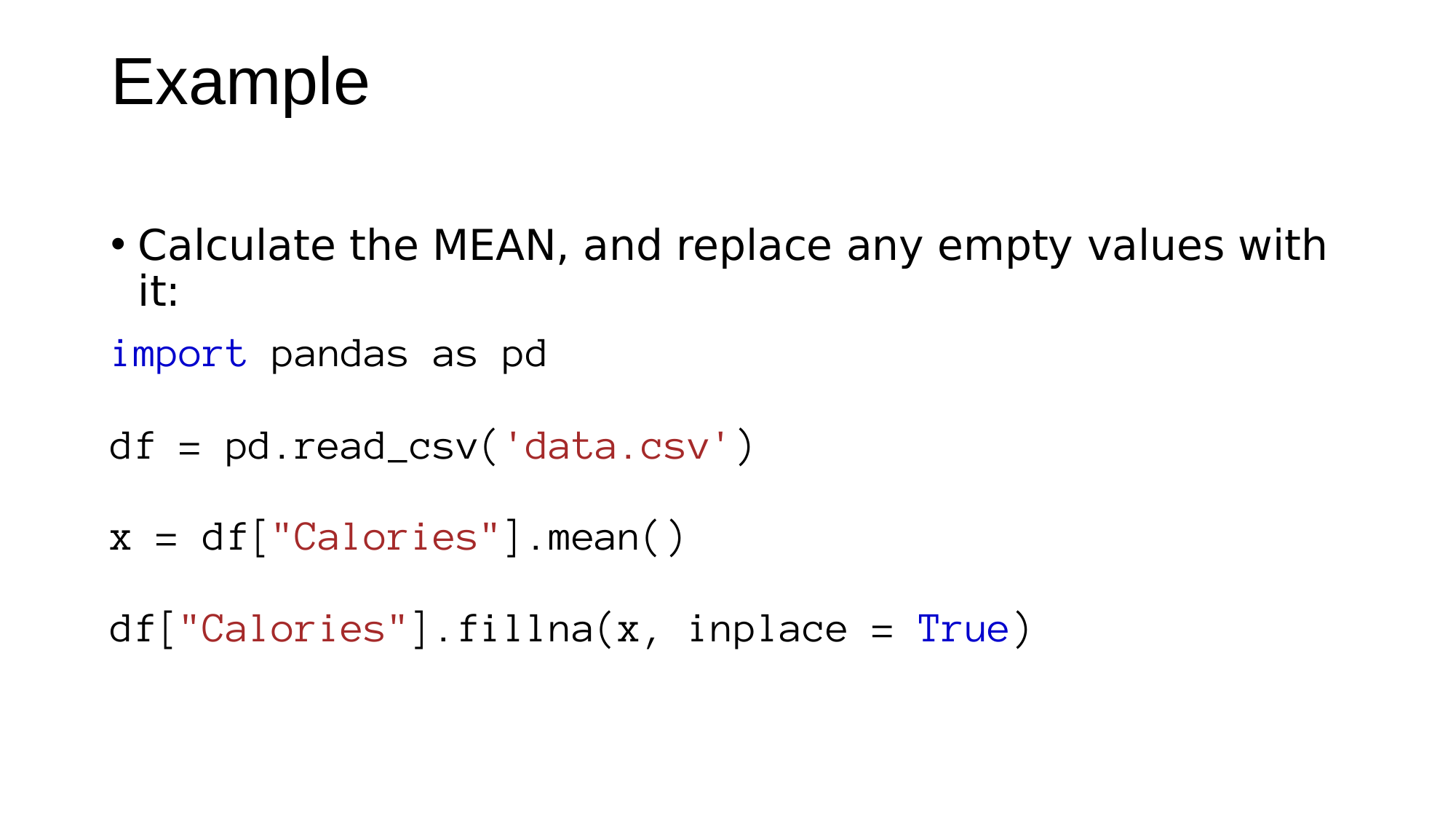

# Example
Calculate the MEAN, and replace any empty values with it:
import pandas as pd
df = pd.read_csv('data.csv')
x = df["Calories"].mean()
df["Calories"].fillna(x, inplace = True)